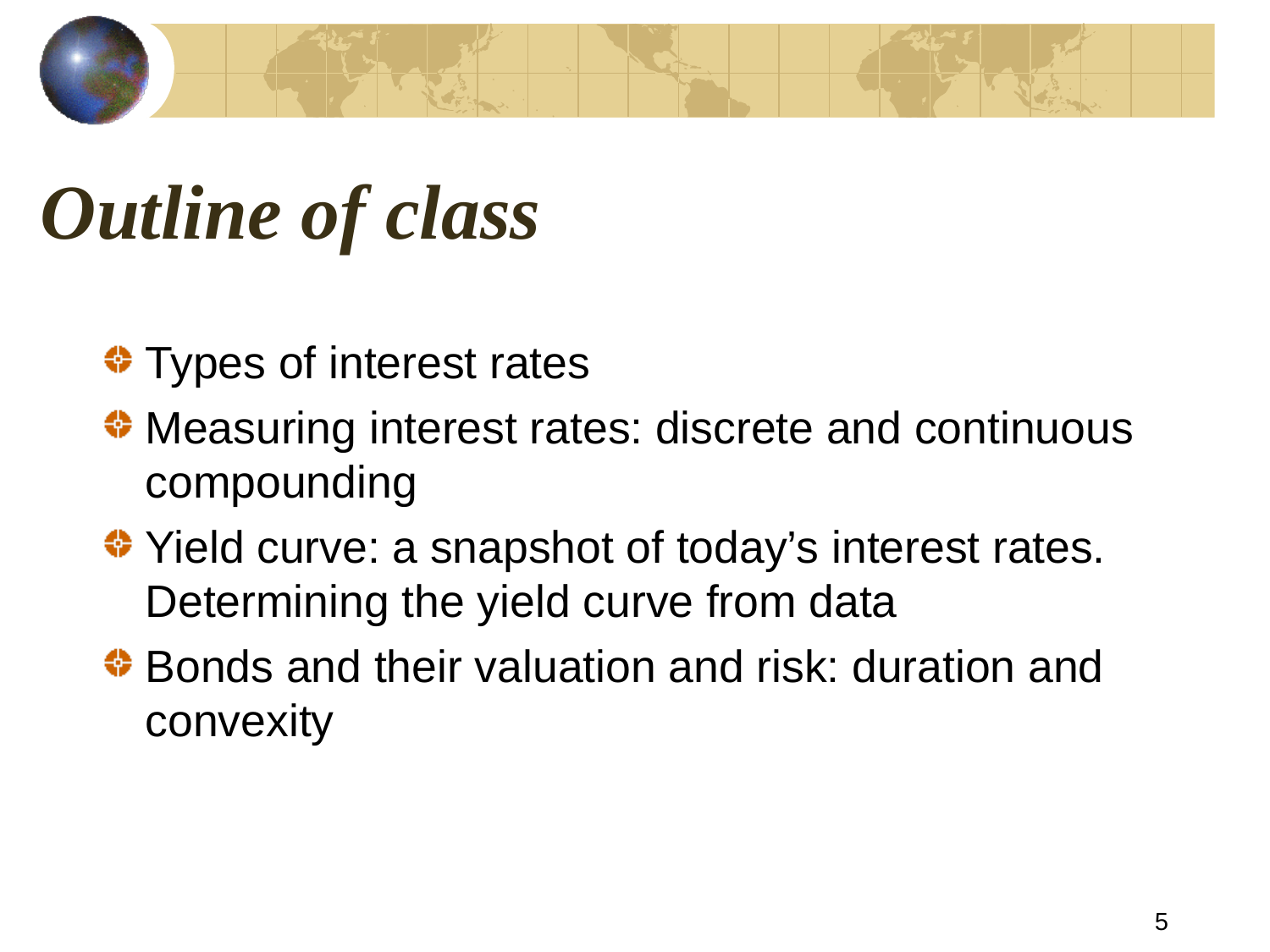

# Outline of class
Types of interest rates
Measuring interest rates: discrete and continuous compounding
Yield curve: a snapshot of today’s interest rates. Determining the yield curve from data
Bonds and their valuation and risk: duration and convexity
5